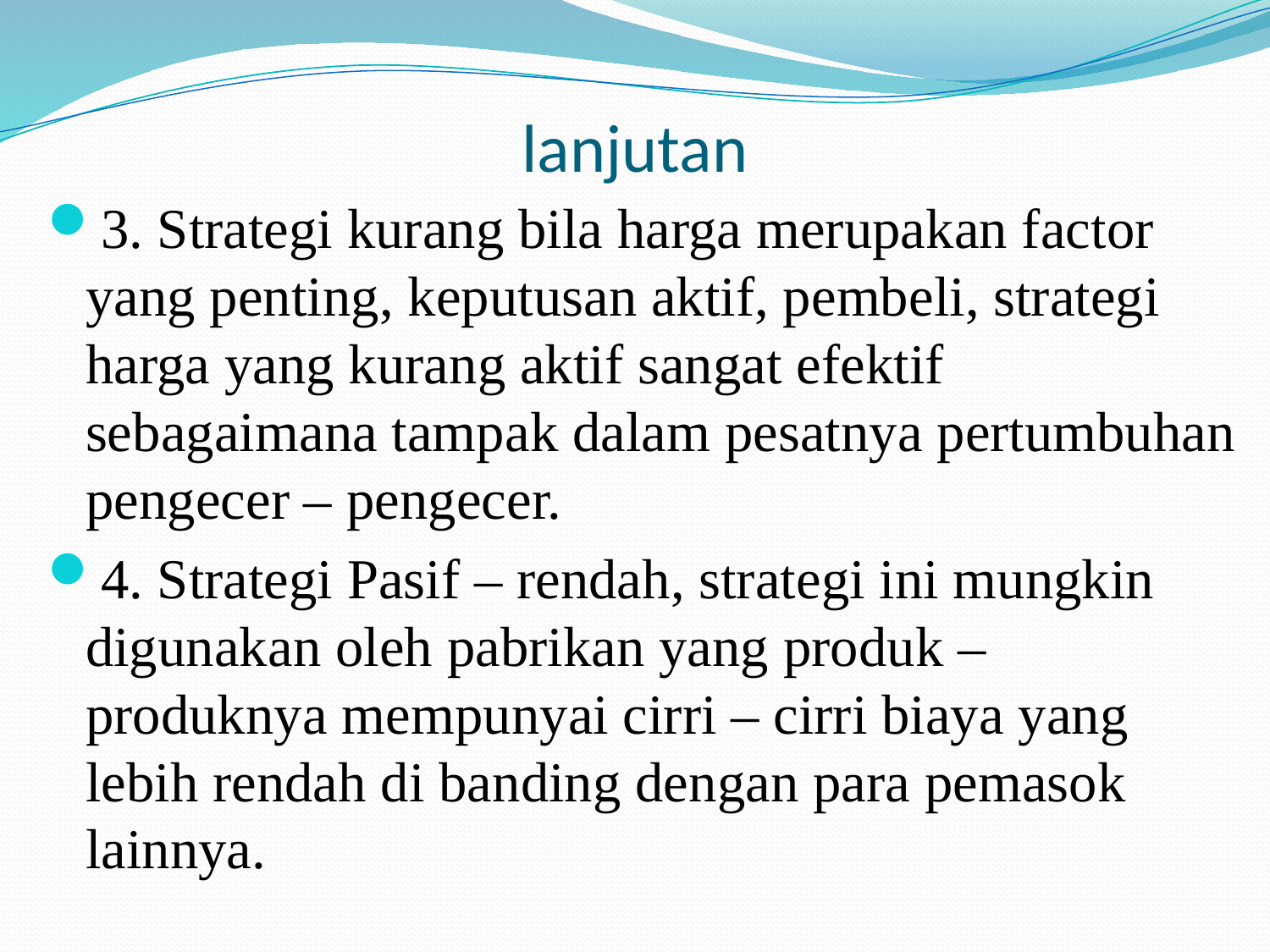

# lanjutan
3. Strategi kurang bila harga merupakan factor yang penting, keputusan aktif, pembeli, strategi harga yang kurang aktif sangat efektif sebagaimana tampak dalam pesatnya pertumbuhan pengecer – pengecer.
4. Strategi Pasif – rendah, strategi ini mungkin digunakan oleh pabrikan yang produk – produknya mempunyai cirri – cirri biaya yang lebih rendah di banding dengan para pemasok lainnya.